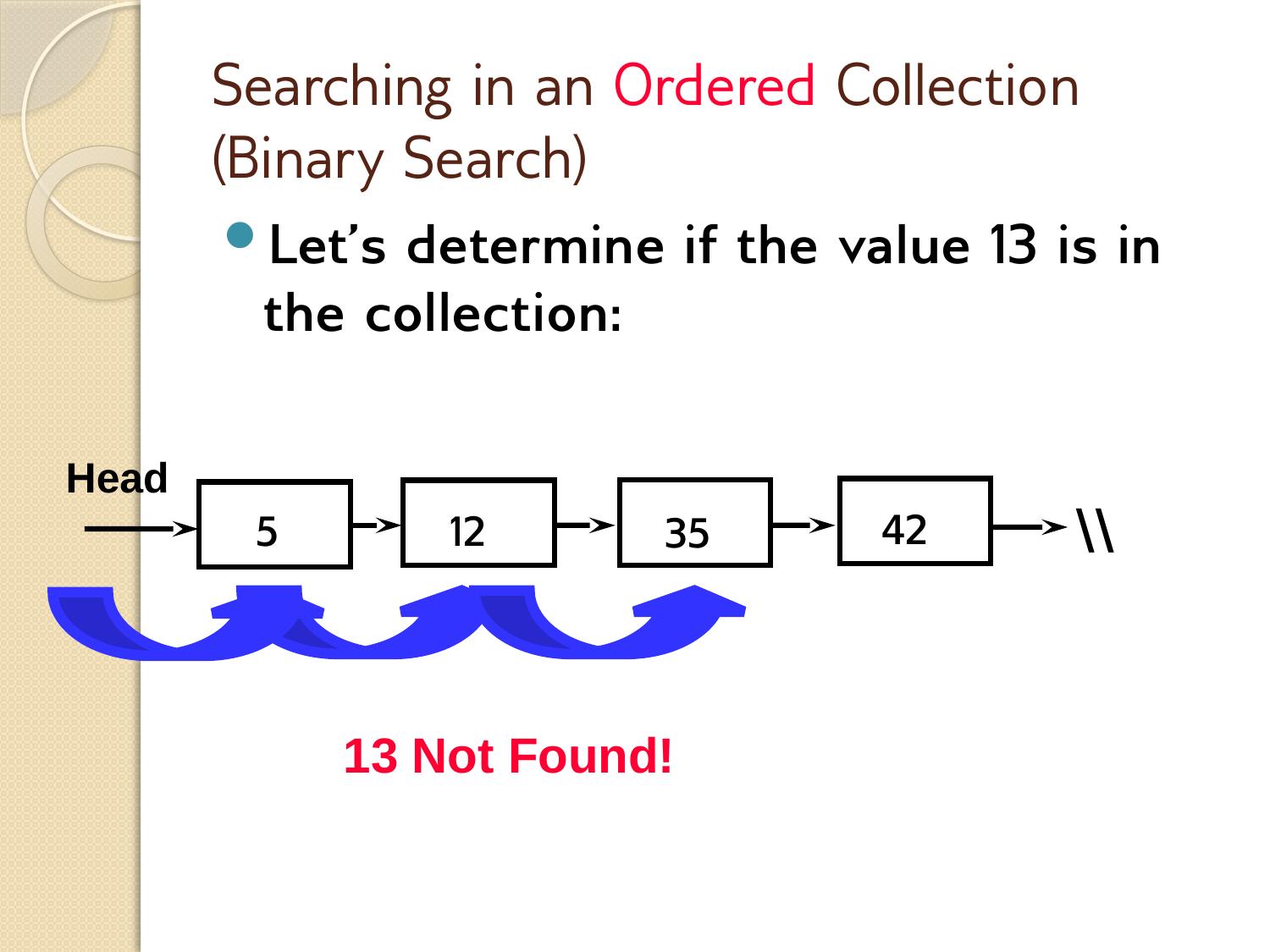

# Searching in an Ordered Collection (Binary Search)
Let’s determine if the value 13 is in the collection:
Head

\\
42
5
12
35

13 Not Found!